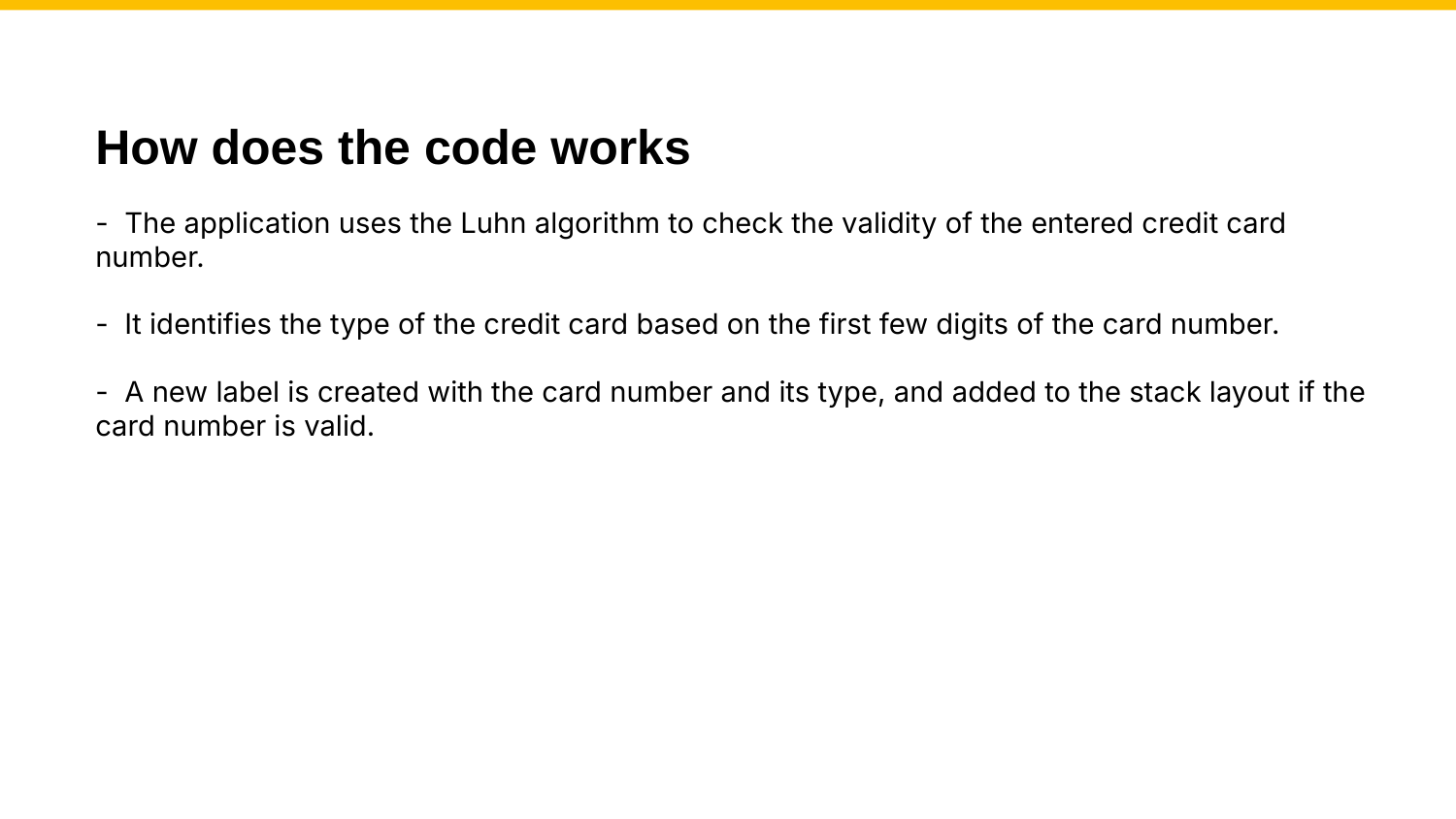

How does the code works
-  The application uses the Luhn algorithm to check the validity of the entered credit card number.

-  It identifies the type of the credit card based on the first few digits of the card number.

-  A new label is created with the card number and its type, and added to the stack layout if the card number is valid.